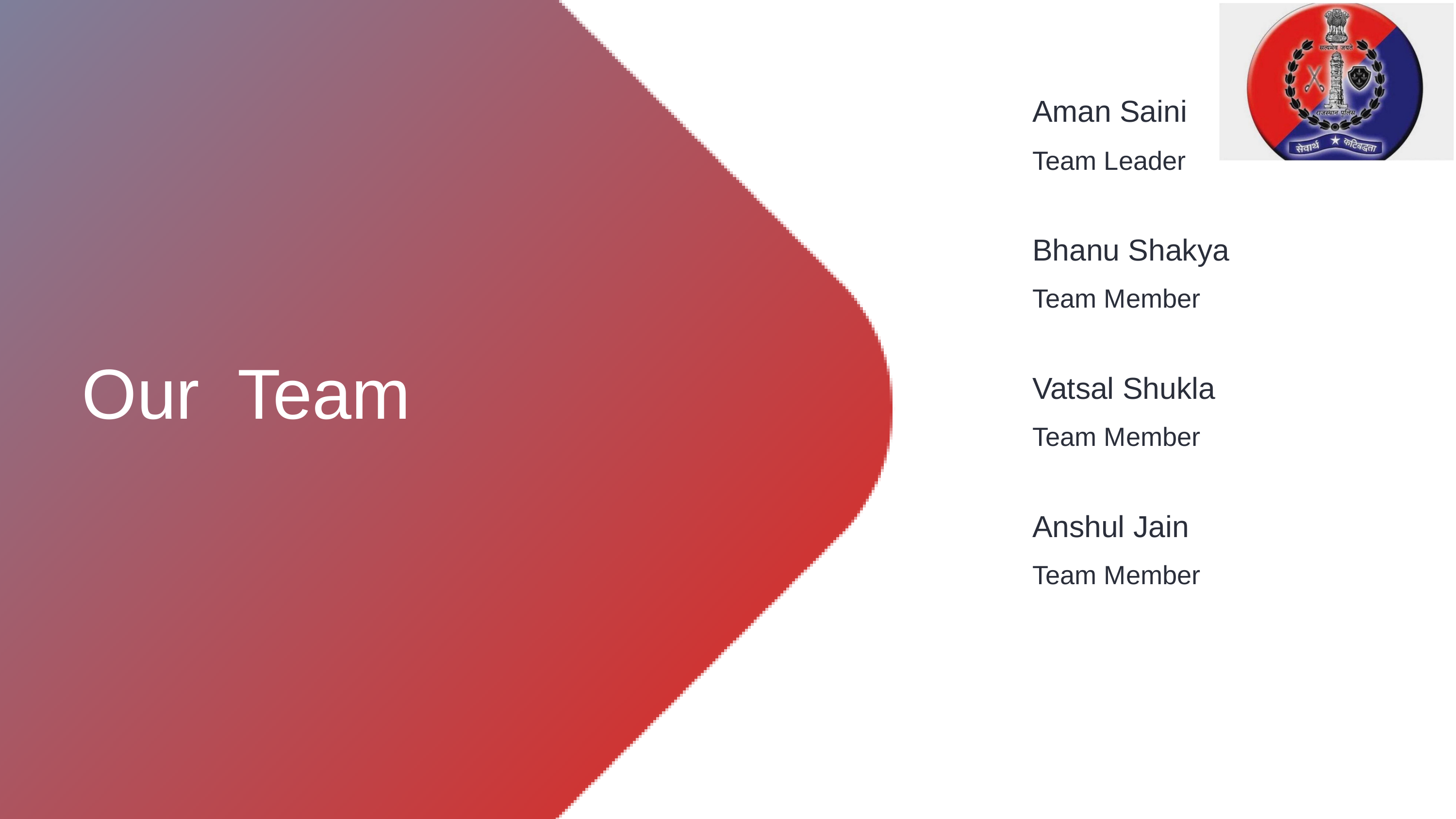

Aman Saini
Team Leader
Bhanu Shakya
Team Member
Our  Team

Vatsal Shukla
Team Member
Anshul Jain
Team Member